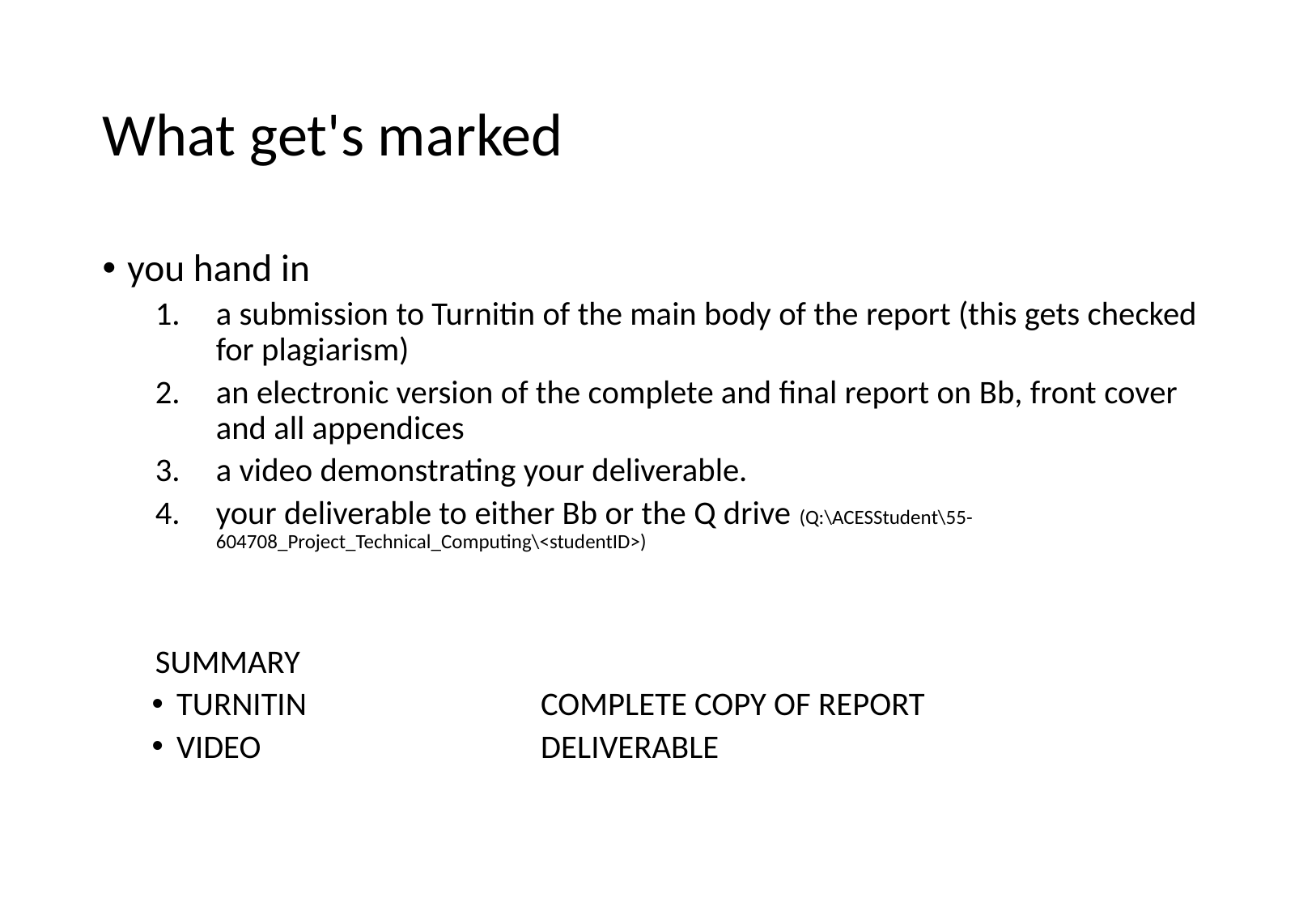

# What get's marked
you hand in
a submission to Turnitin of the main body of the report (this gets checked for plagiarism)
an electronic version of the complete and final report on Bb, front cover and all appendices
a video demonstrating your deliverable.
your deliverable to either Bb or the Q drive (Q:\ACESStudent\55-604708_Project_Technical_Computing\<studentID>)

SUMMARY
TURNITIN		COMPLETE COPY OF REPORT
VIDEO			DELIVERABLE